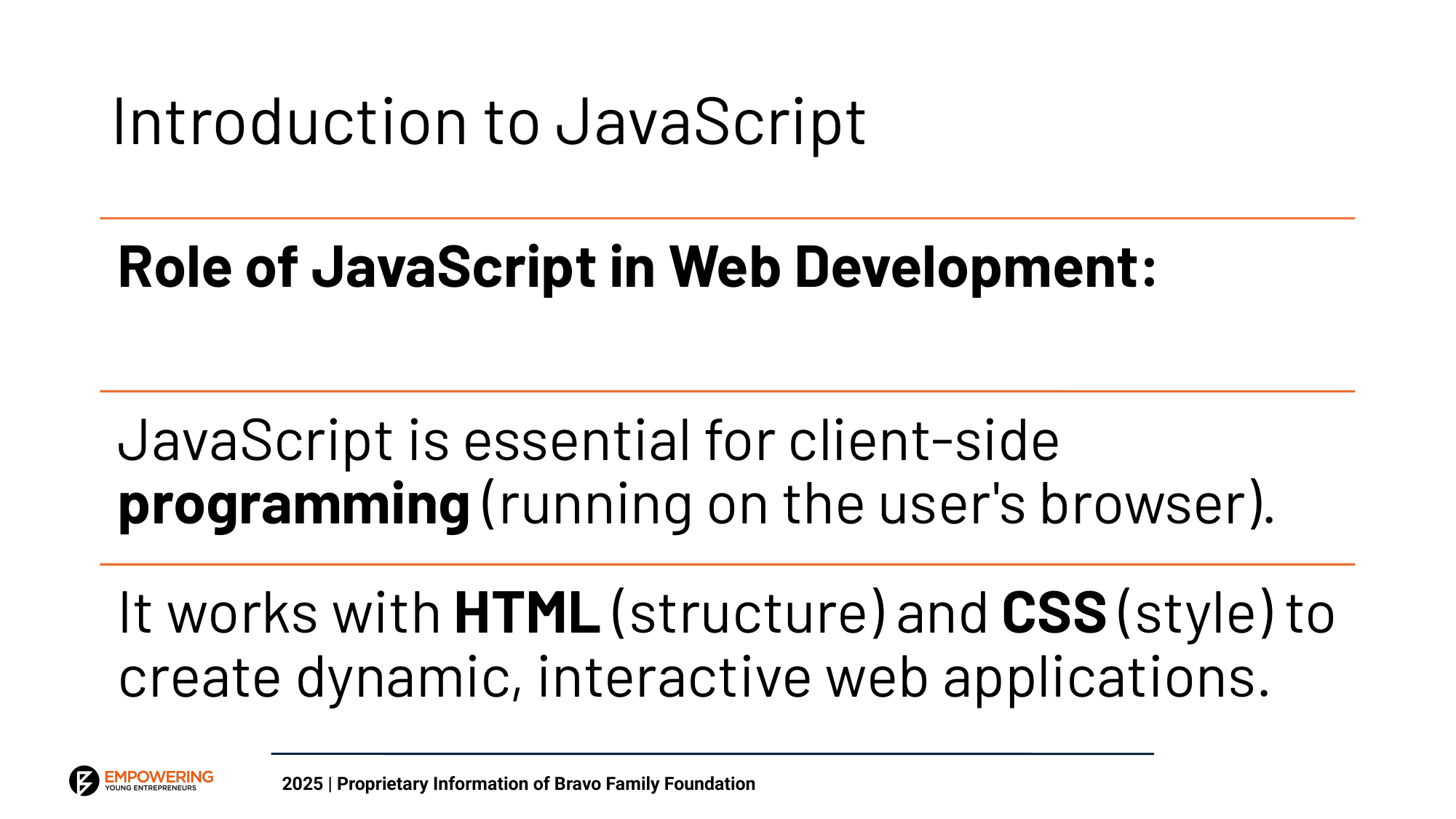

# Introduction to JavaScript
Role of JavaScript in Web Development:
JavaScript is essential for client-side programming (running on the user's browser).
It works with HTML (structure) and CSS (style) to create dynamic, interactive web applications.